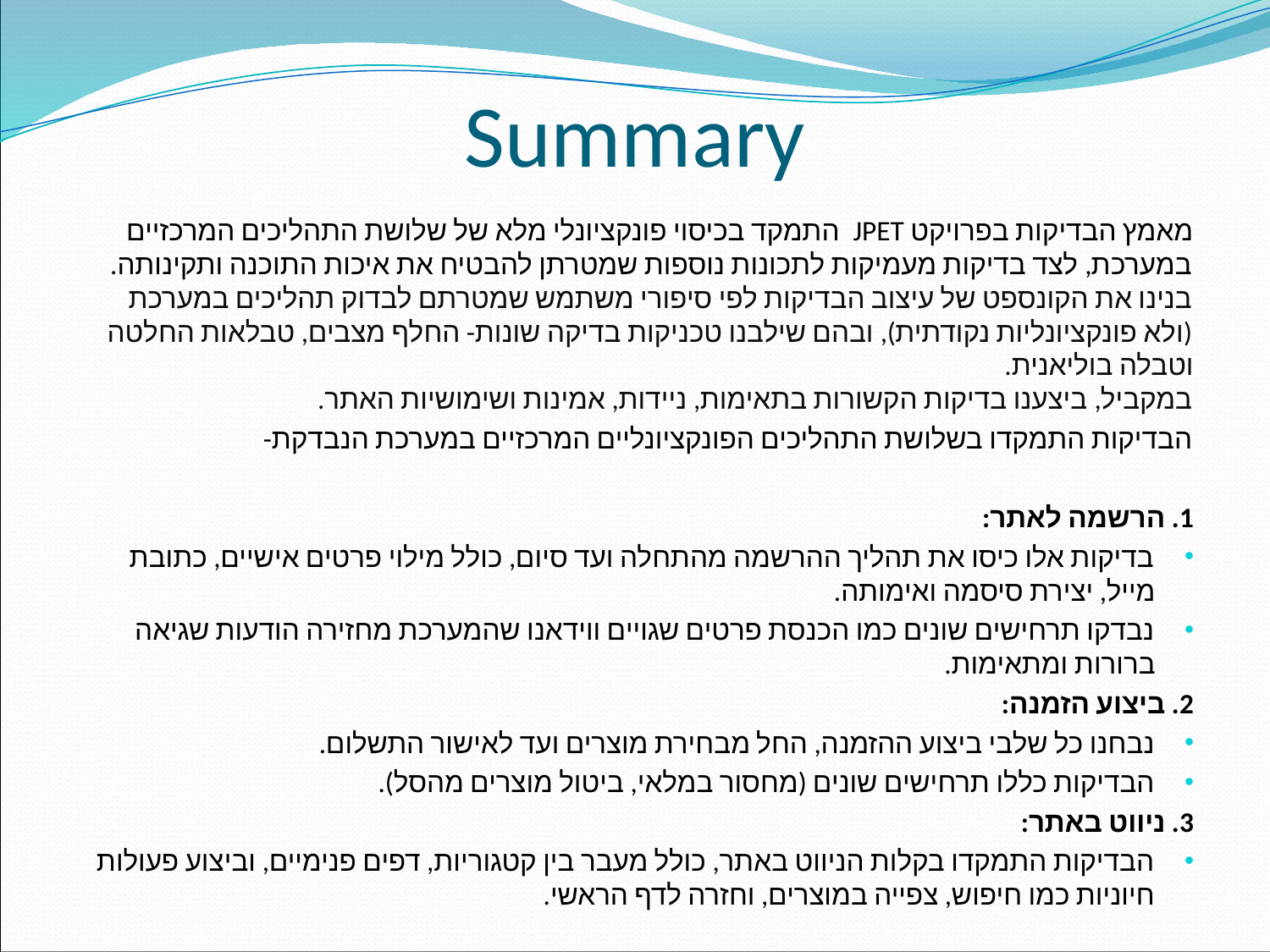

# Summary
מאמץ הבדיקות בפרויקט JPET  התמקד בכיסוי פונקציונלי מלא של שלושת התהליכים המרכזיים במערכת, לצד בדיקות מעמיקות לתכונות נוספות שמטרתן להבטיח את איכות התוכנה ותקינותה.
בנינו את הקונספט של עיצוב הבדיקות לפי סיפורי משתמש שמטרתם לבדוק תהליכים במערכת (ולא פונקציונליות נקודתית), ובהם שילבנו טכניקות בדיקה שונות- החלף מצבים, טבלאות החלטה וטבלה בוליאנית.
במקביל, ביצענו בדיקות הקשורות בתאימות, ניידות, אמינות ושימושיות האתר.
הבדיקות התמקדו בשלושת התהליכים הפונקציונליים המרכזיים במערכת הנבדקת-

1. הרשמה לאתר:
בדיקות אלו כיסו את תהליך ההרשמה מהתחלה ועד סיום, כולל מילוי פרטים אישיים, כתובת מייל, יצירת סיסמה ואימותה.
נבדקו תרחישים שונים כמו הכנסת פרטים שגויים ווידאנו שהמערכת מחזירה הודעות שגיאה ברורות ומתאימות.
2. ביצוע הזמנה:
נבחנו כל שלבי ביצוע ההזמנה, החל מבחירת מוצרים ועד לאישור התשלום.
הבדיקות כללו תרחישים שונים (מחסור במלאי, ביטול מוצרים מהסל).
3. ניווט באתר:
הבדיקות התמקדו בקלות הניווט באתר, כולל מעבר בין קטגוריות, דפים פנימיים, וביצוע פעולות חיוניות כמו חיפוש, צפייה במוצרים, וחזרה לדף הראשי.